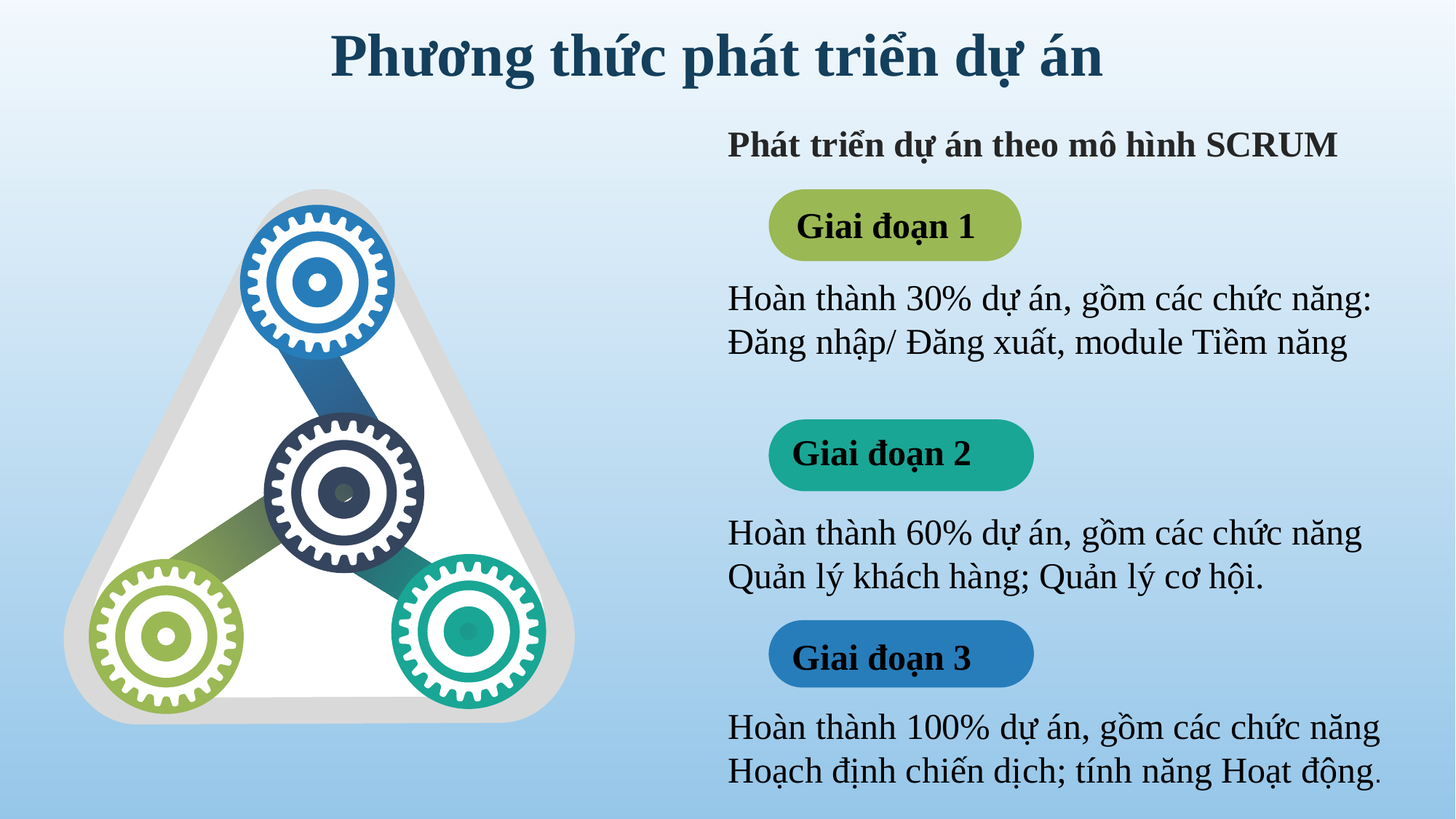

Phương thức phát triển dự án
Phát triển dự án theo mô hình SCRUM

Giai đoạn 1

Hoàn thành 30% dự án, gồm các chức năng: Đăng nhập/ Đăng xuất, module Tiềm năng

Giai đoạn 2

Hoàn thành 60% dự án, gồm các chức năng Quản lý khách hàng; Quản lý cơ hội.

Giai đoạn 3

Hoàn thành 100% dự án, gồm các chức năng Hoạch định chiến dịch; tính năng Hoạt động.